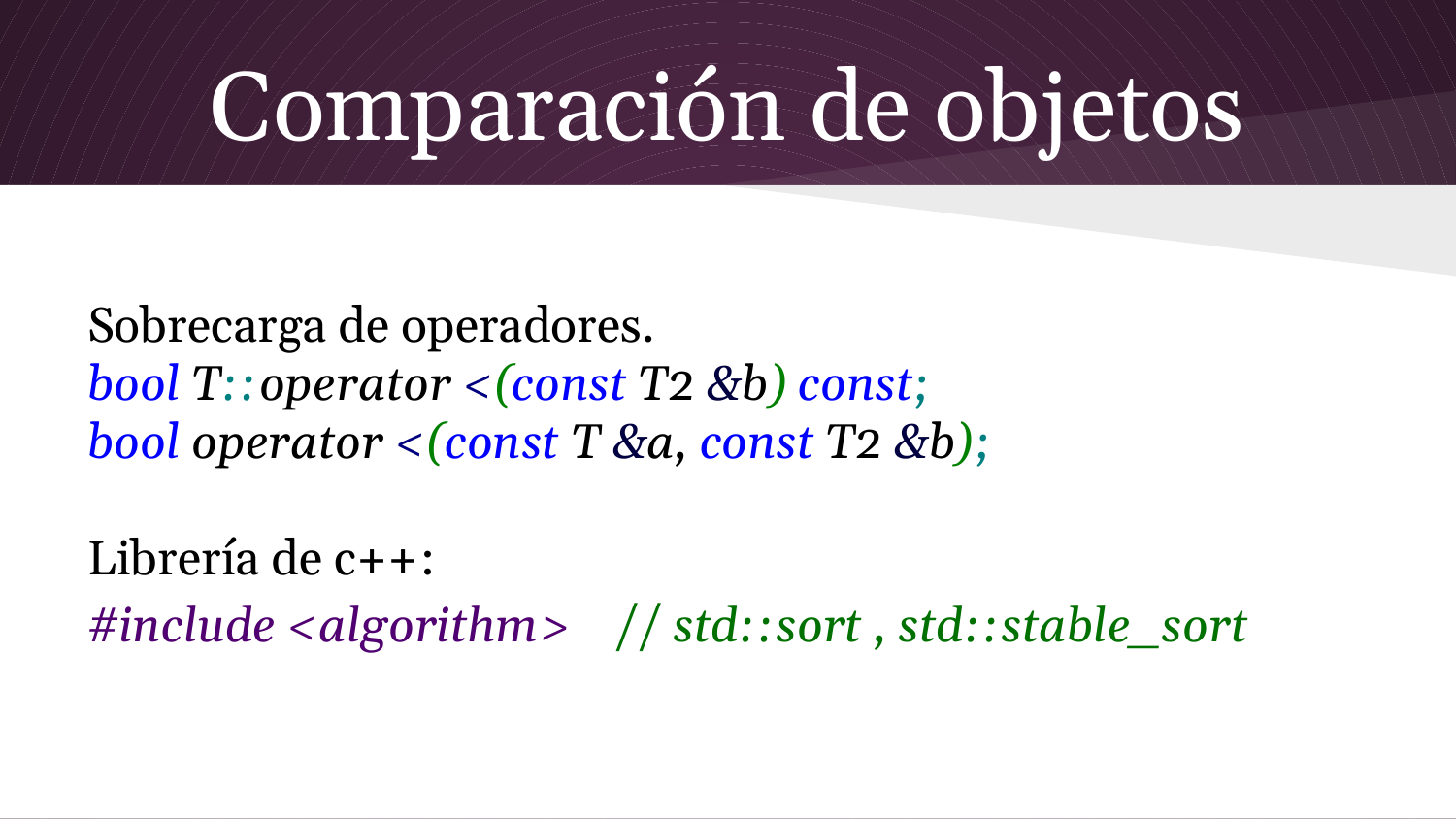

# Comparación de objetos
Sobrecarga de operadores.
bool T::operator <(const T2 &b) const;
bool operator <(const T &a, const T2 &b);

Librería de c++:
#include <algorithm>    // std::sort , std::stable_sort